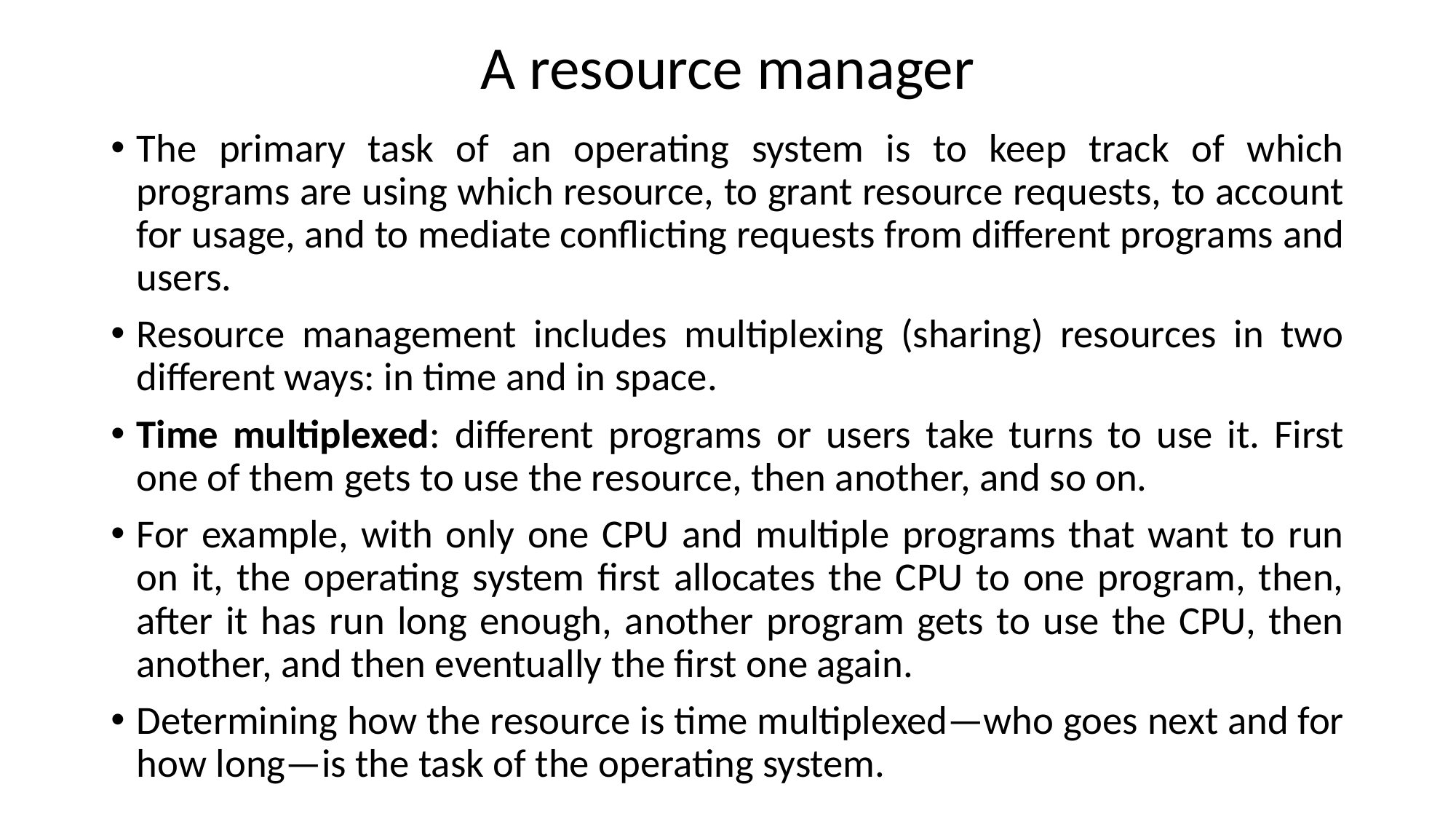

# A resource manager
The primary task of an operating system is to keep track of which programs are using which resource, to grant resource requests, to account for usage, and to mediate conflicting requests from different programs and users.
Resource management includes multiplexing (sharing) resources in two different ways: in time and in space.
Time multiplexed: different programs or users take turns to use it. First one of them gets to use the resource, then another, and so on.
For example, with only one CPU and multiple programs that want to run on it, the operating system first allocates the CPU to one program, then, after it has run long enough, another program gets to use the CPU, then another, and then eventually the first one again.
Determining how the resource is time multiplexed—who goes next and for how long—is the task of the operating system.